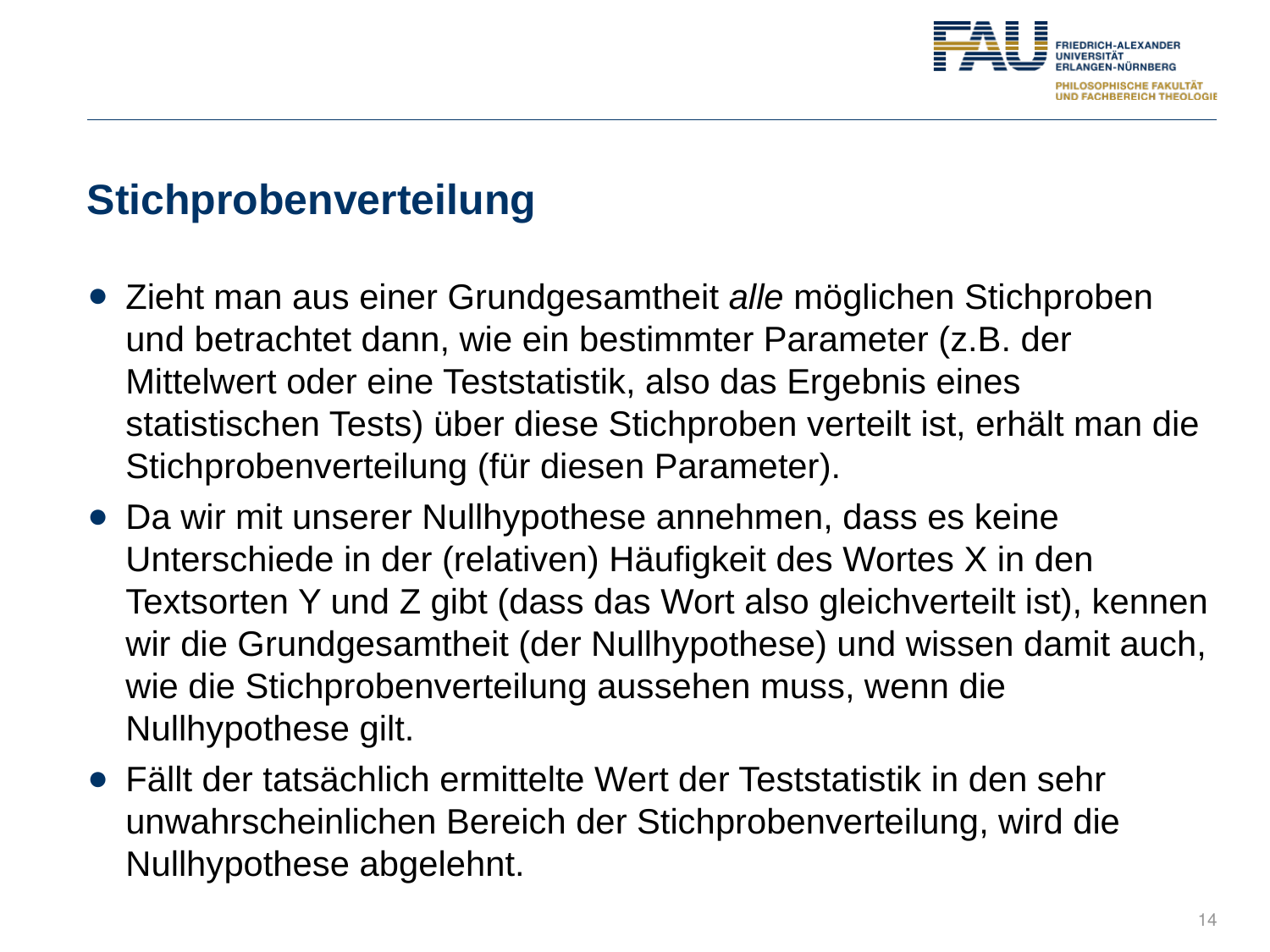

# Stichprobenverteilung
Zieht man aus einer Grundgesamtheit alle möglichen Stichproben und betrachtet dann, wie ein bestimmter Parameter (z.B. der Mittelwert oder eine Teststatistik, also das Ergebnis eines statistischen Tests) über diese Stichproben verteilt ist, erhält man die Stichprobenverteilung (für diesen Parameter).
Da wir mit unserer Nullhypothese annehmen, dass es keine Unterschiede in der (relativen) Häufigkeit des Wortes X in den Textsorten Y und Z gibt (dass das Wort also gleichverteilt ist), kennen wir die Grundgesamtheit (der Nullhypothese) und wissen damit auch, wie die Stichprobenverteilung aussehen muss, wenn die Nullhypothese gilt.
Fällt der tatsächlich ermittelte Wert der Teststatistik in den sehr unwahrscheinlichen Bereich der Stichprobenverteilung, wird die Nullhypothese abgelehnt.

14